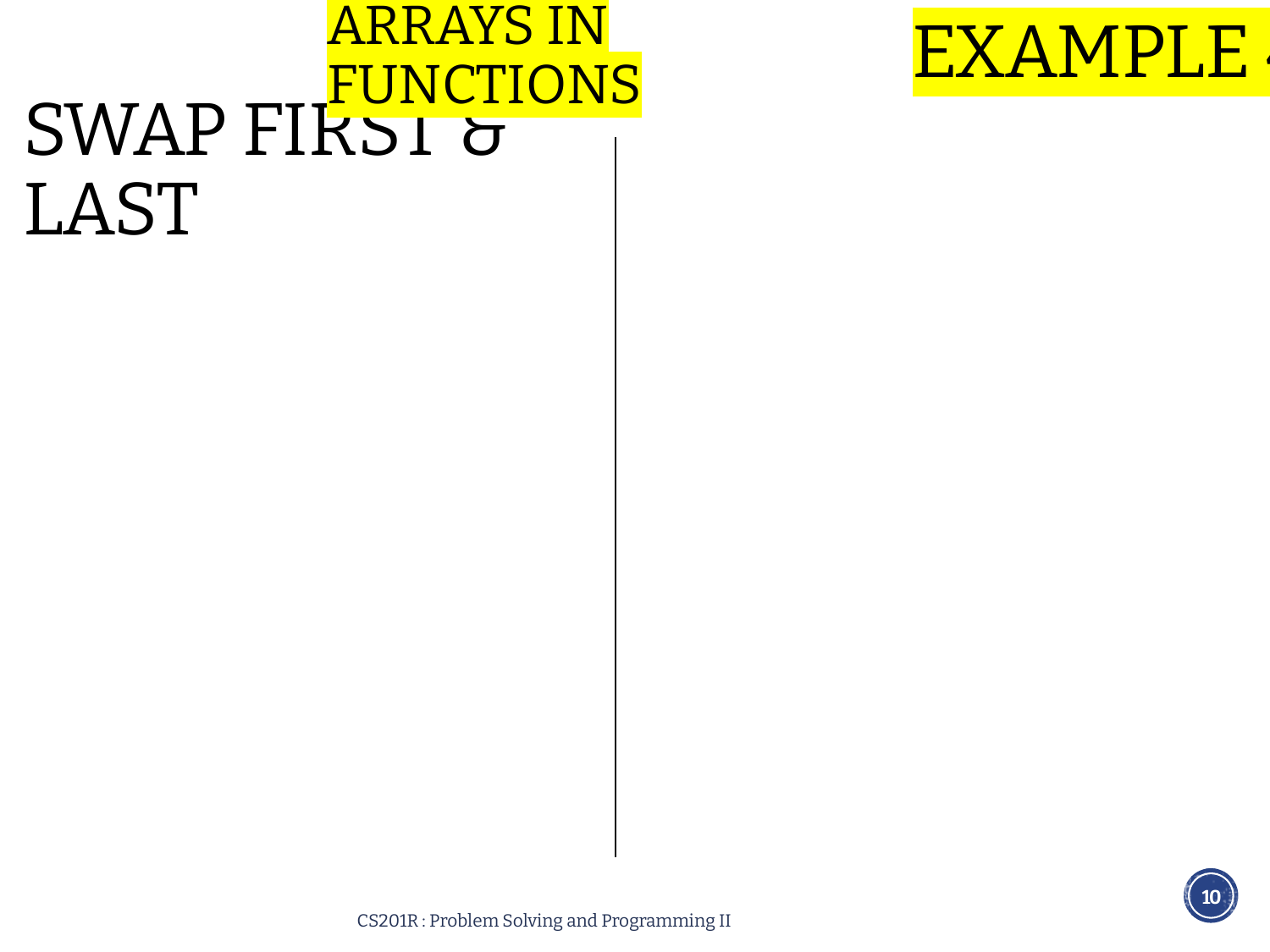

ARRAYS IN FUNCTIONS
Example 4
# Swap first & last
10
CS201R : Problem Solving and Programming II